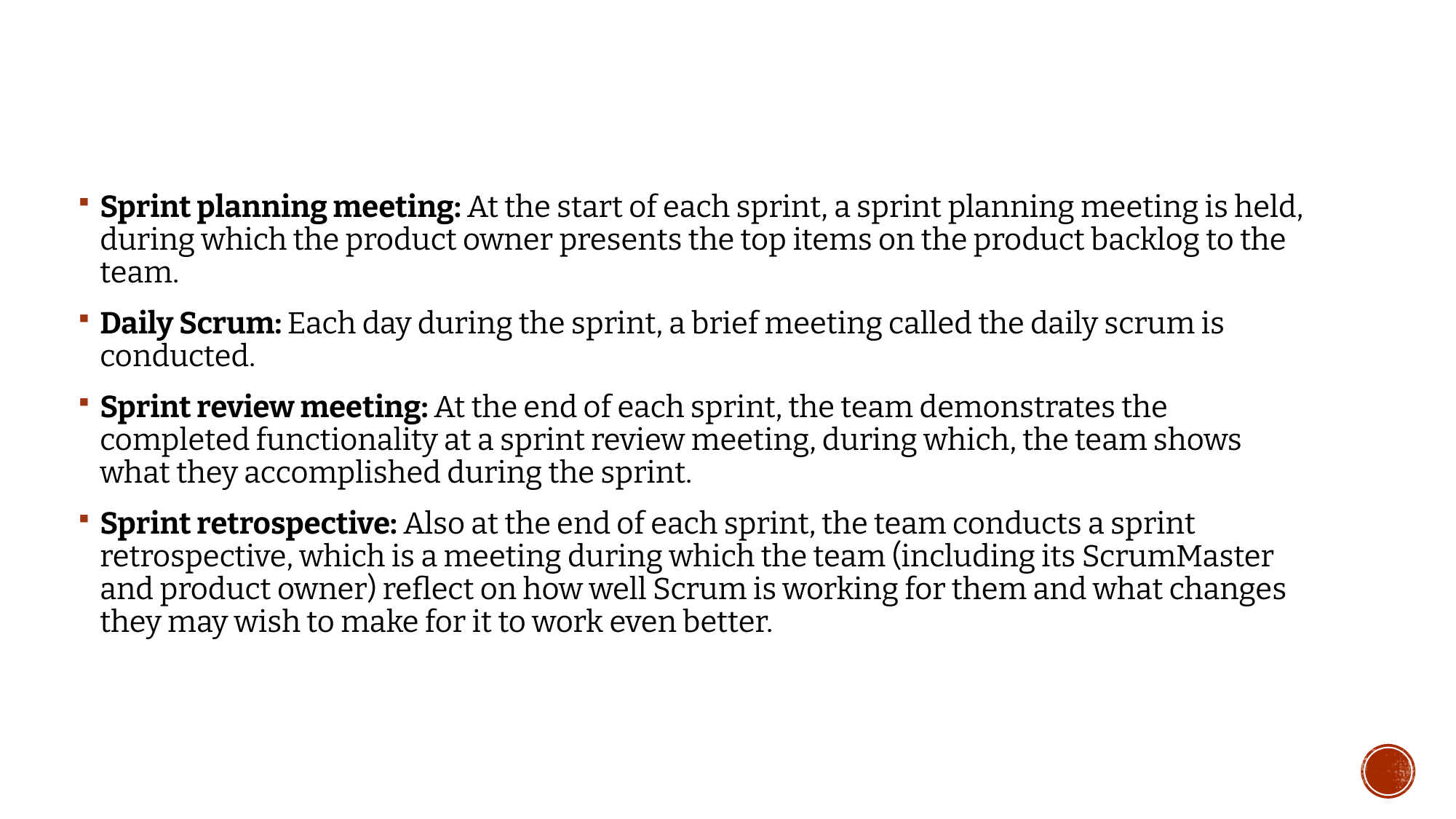

Sprint planning meeting: At the start of each sprint, a sprint planning meeting is held, during which the product owner presents the top items on the product backlog to the team.
Daily Scrum: Each day during the sprint, a brief meeting called the daily scrum is conducted.
Sprint review meeting: At the end of each sprint, the team demonstrates the completed functionality at a sprint review meeting, during which, the team shows what they accomplished during the sprint.
Sprint retrospective: Also at the end of each sprint, the team conducts a sprint retrospective, which is a meeting during which the team (including its ScrumMaster and product owner) reflect on how well Scrum is working for them and what changes they may wish to make for it to work even better.